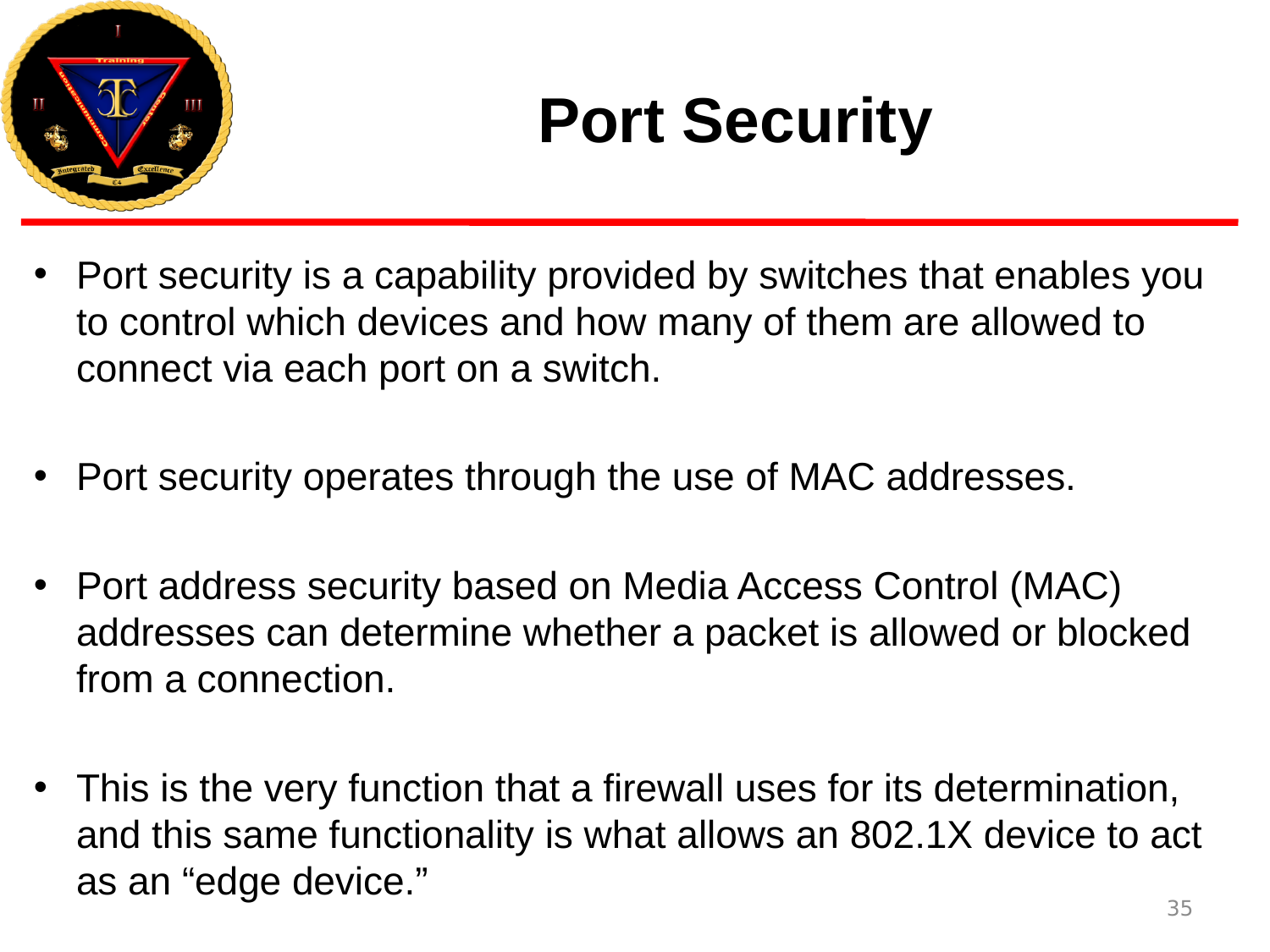

# Port Security
Port security is a capability provided by switches that enables you to control which devices and how many of them are allowed to connect via each port on a switch.

Port security operates through the use of MAC addresses.

Port address security based on Media Access Control (MAC) addresses can determine whether a packet is allowed or blocked from a connection.

This is the very function that a firewall uses for its determination, and this same functionality is what allows an 802.1X device to act as an “edge device.”
35